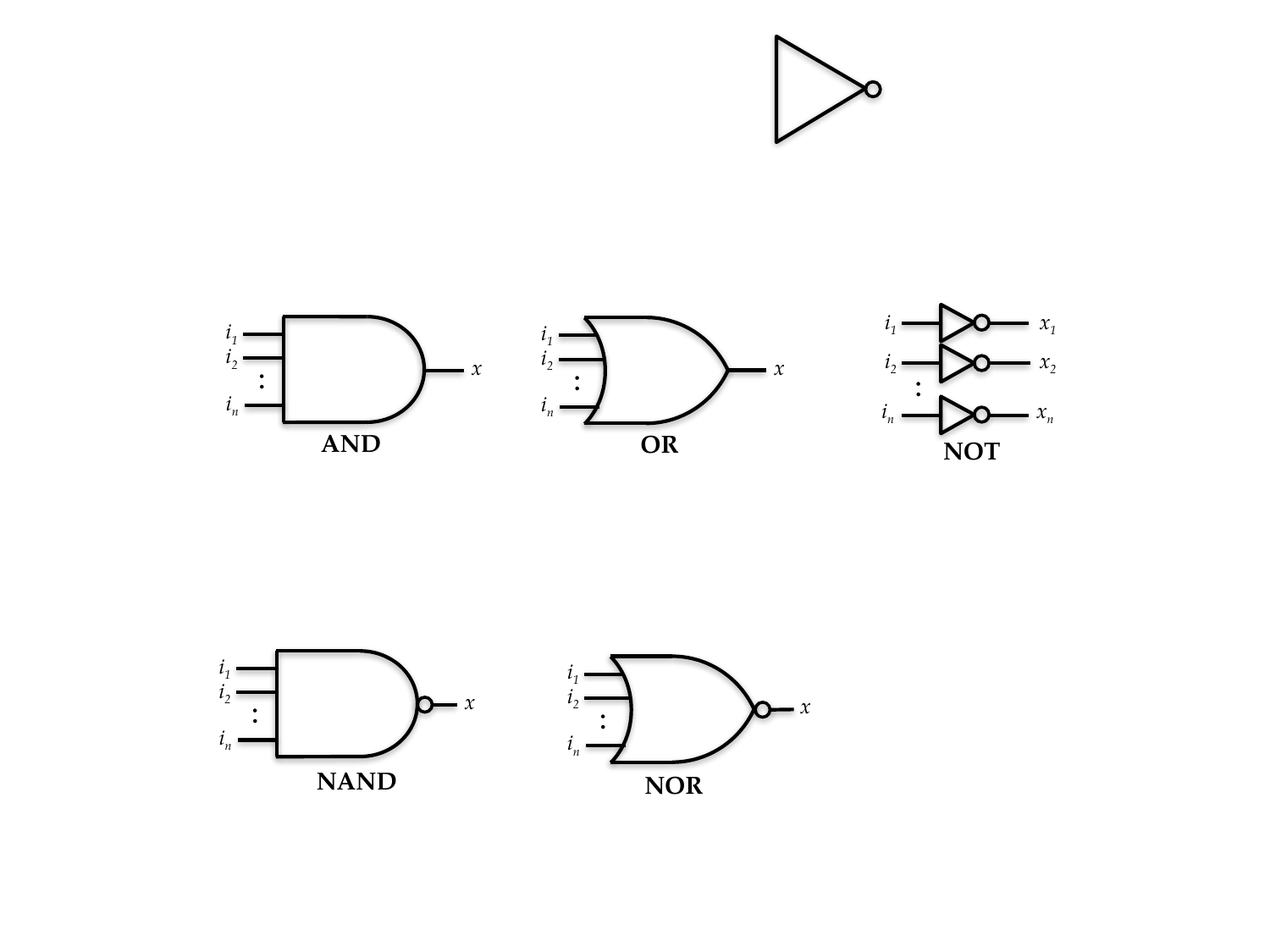

i1
i2
x
:
in
x1
i1

x2
i2

:
xn
in

i1

i2
x
:
in
AND
OR
NOT

i1
i2
x
:

in
i1

i2
x
:

in
NAND
NOR